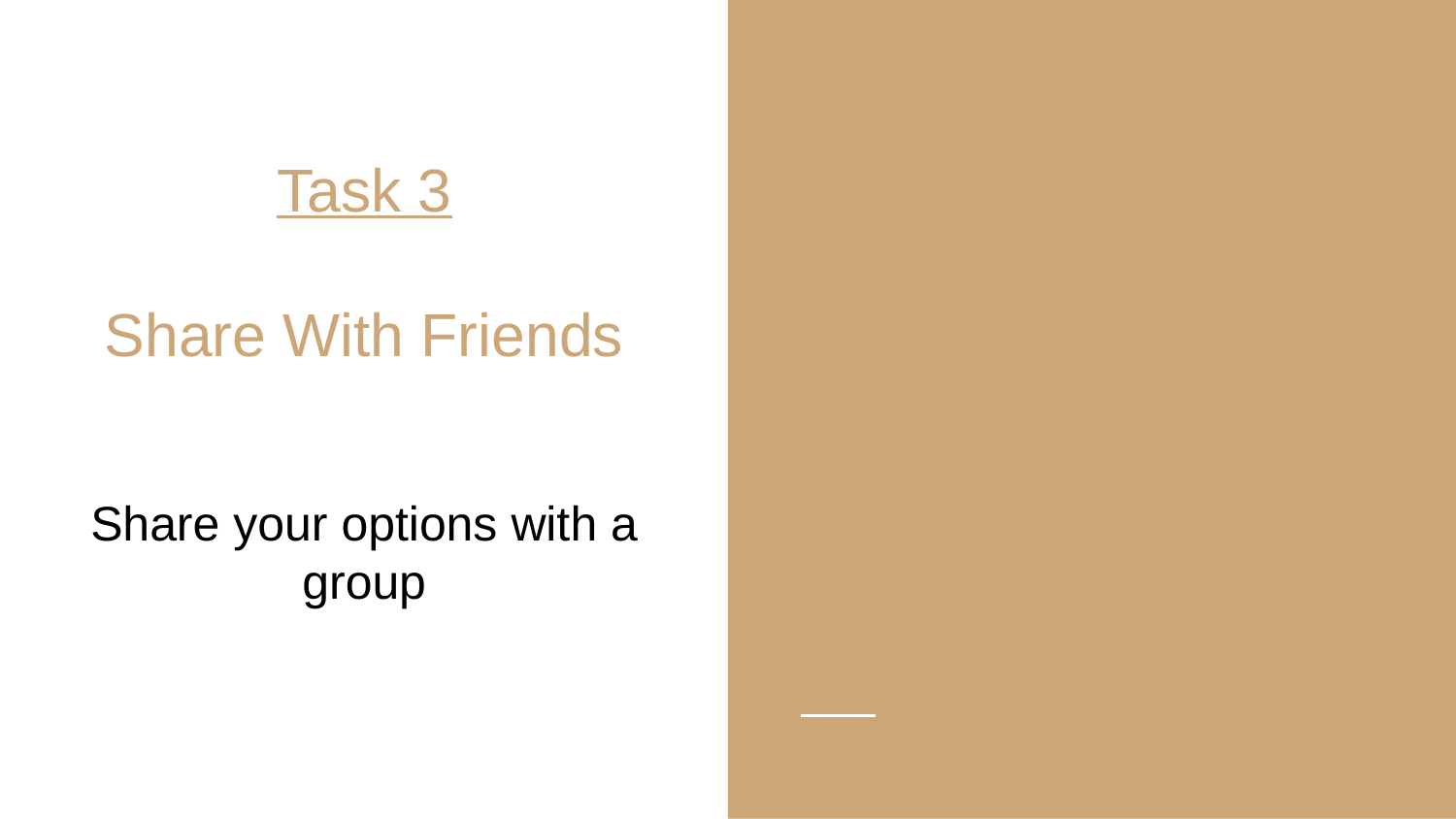

# Task 3

Share With Friends

Share your options with a group